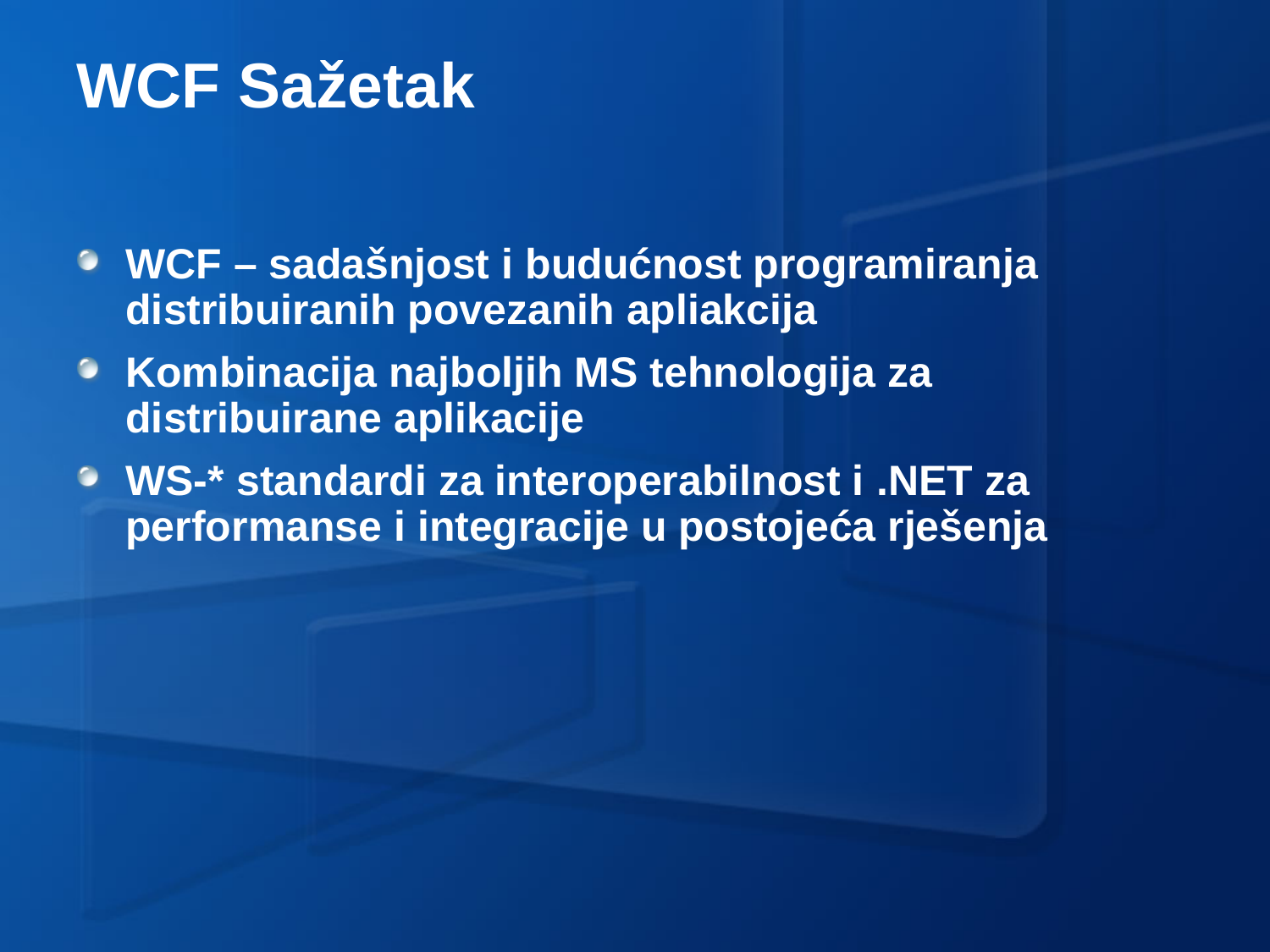

# WCF Sažetak
WCF – sadašnjost i budućnost programiranja distribuiranih povezanih apliakcija
Kombinacija najboljih MS tehnologija za distribuirane aplikacije
WS-* standardi za interoperabilnost i .NET za performanse i integracije u postojeća rješenja